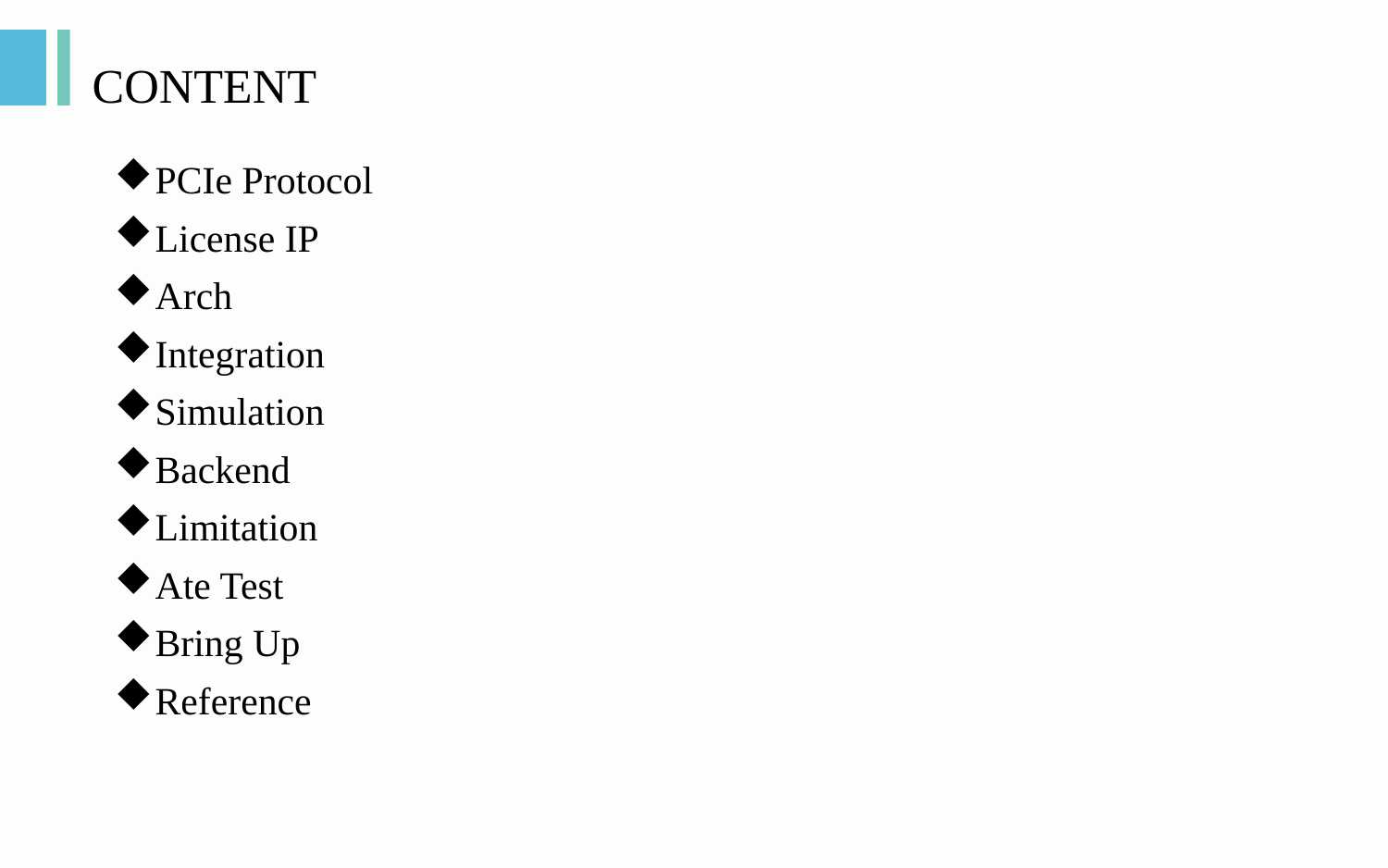

# CONTENT
PCIe Protocol
License IP
Arch
Integration
Simulation
Backend
Limitation
Ate Test
Bring Up
Reference